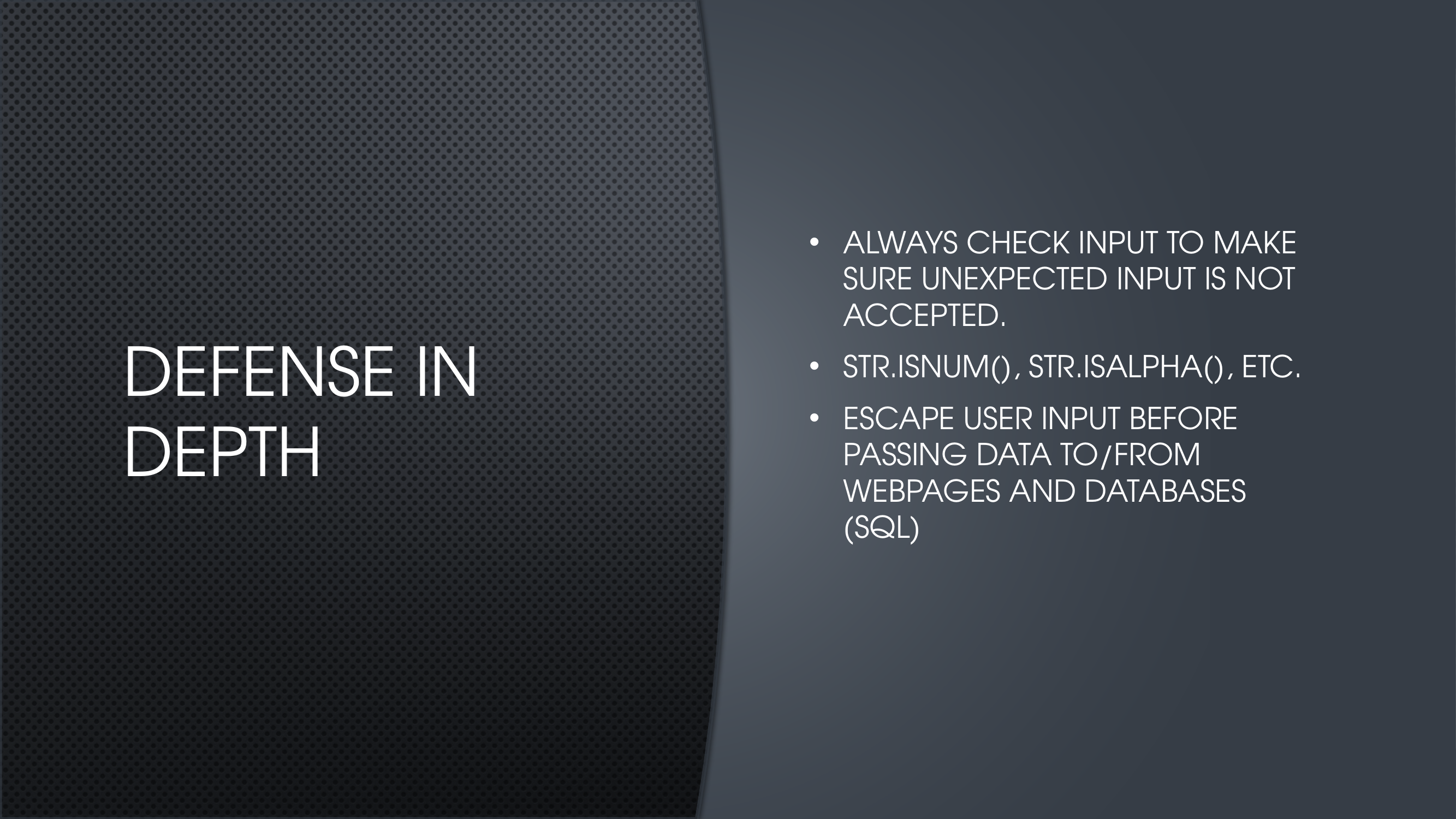

# Defense in Depth
Always check input to make sure unexpected input is not accepted.
str.isnum(), str.isalpha(), etc.
Escape user input before passing data to/from webpages and databases (sql)